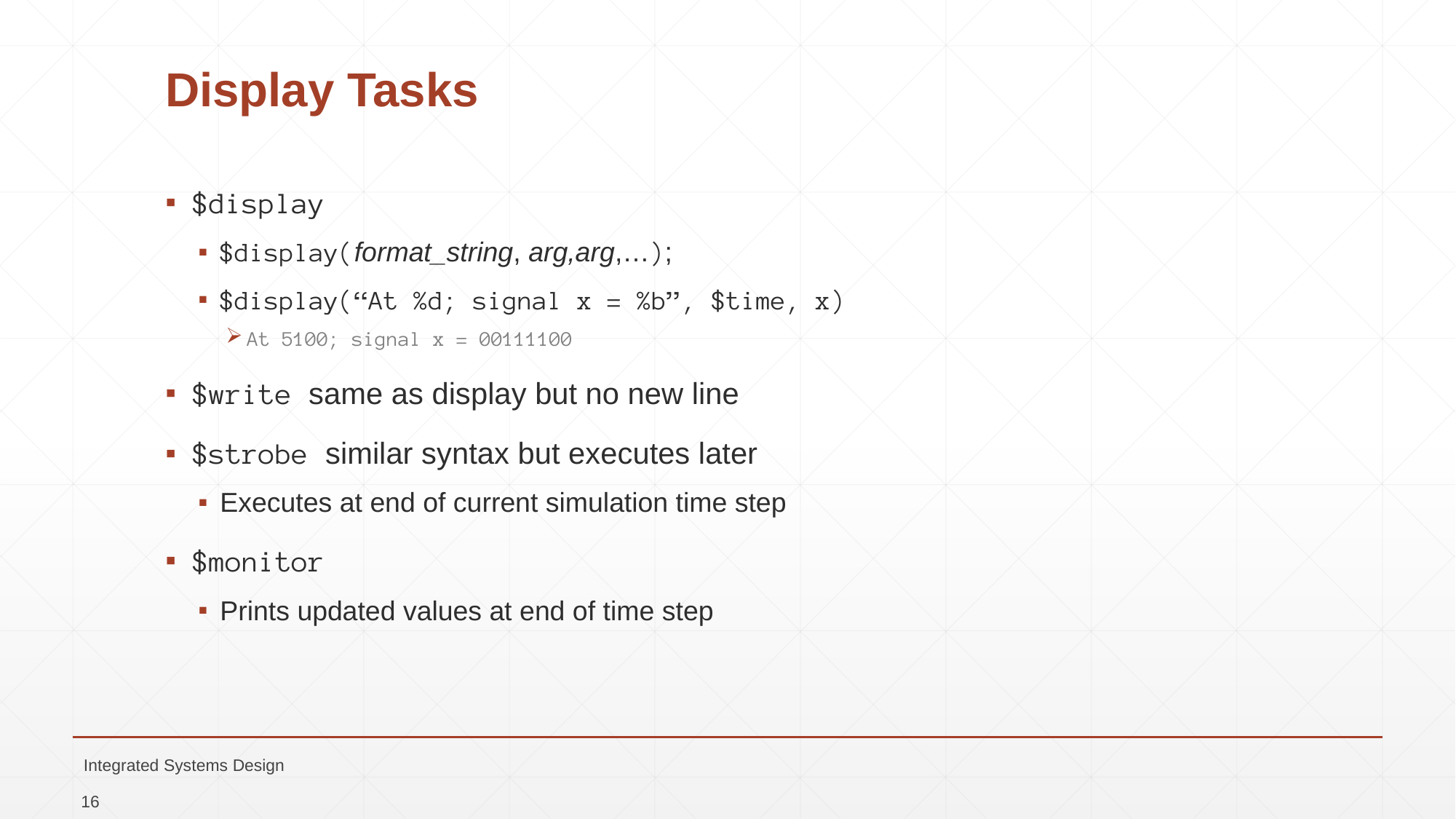

# Display Tasks
$display
$display(format_string, arg,arg,…);
$display(“At %d; signal x = %b”, $time, x)
At 5100; signal x = 00111100
$write same as display but no new line
$strobe similar syntax but executes later
Executes at end of current simulation time step
$monitor
Prints updated values at end of time step

Integrated Systems Design
16